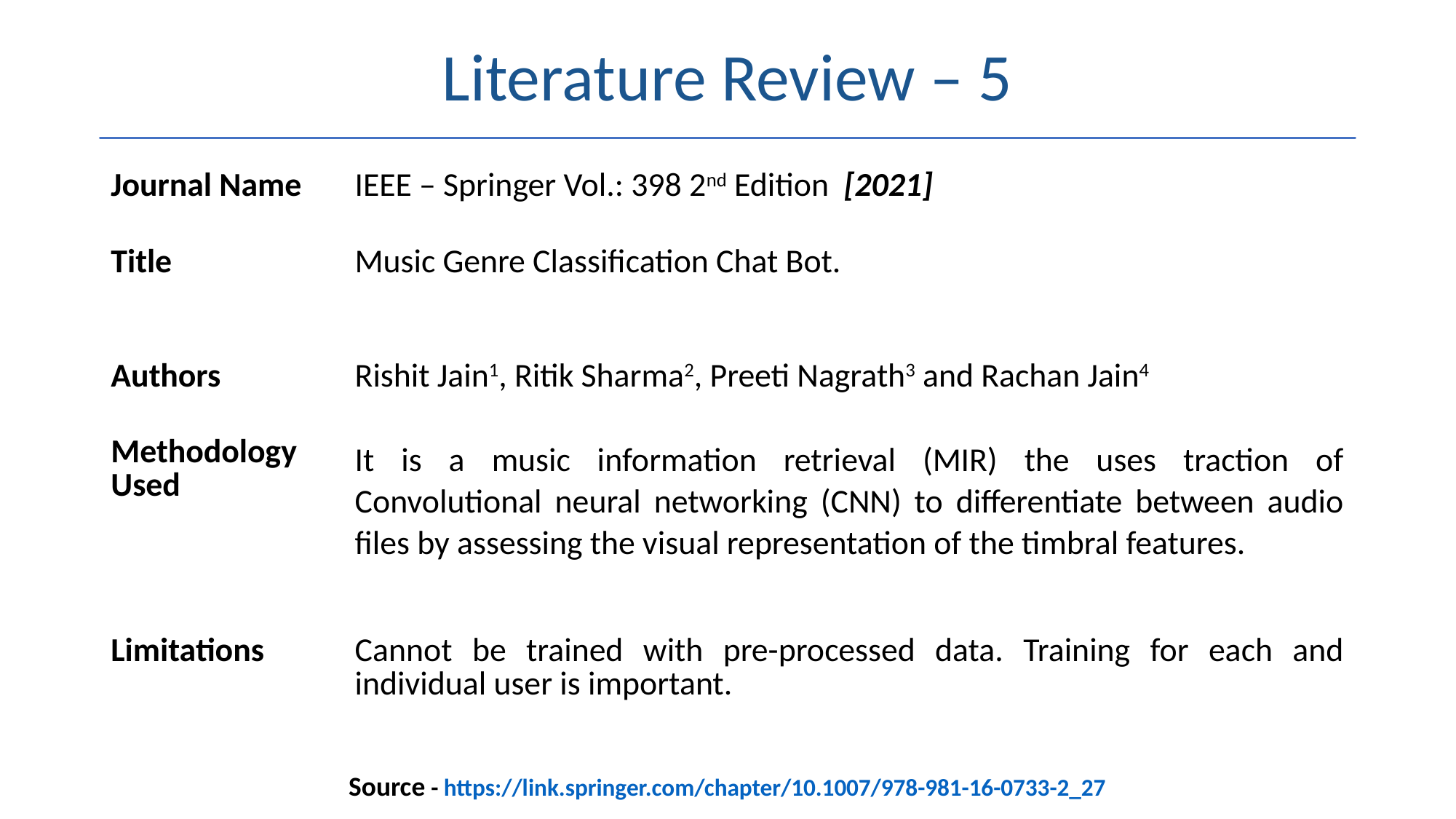

# Literature Review – 5
| Journal Name | IEEE – Springer Vol.: 398 2nd Edition [2021] |
| --- | --- |
| Title | Music Genre Classification Chat Bot. |
| Authors | Rishit Jain1, Ritik Sharma2, Preeti Nagrath3 and Rachan Jain4 |
| Methodology Used | It is a music information retrieval (MIR) the uses traction of Convolutional neural networking (CNN) to differentiate between audio files by assessing the visual representation of the timbral features. |
| Limitations | Cannot be trained with pre-processed data. Training for each and individual user is important. |
| Source - https://link.springer.com/chapter/10.1007/978-981-16-0733-2\_27 |  |